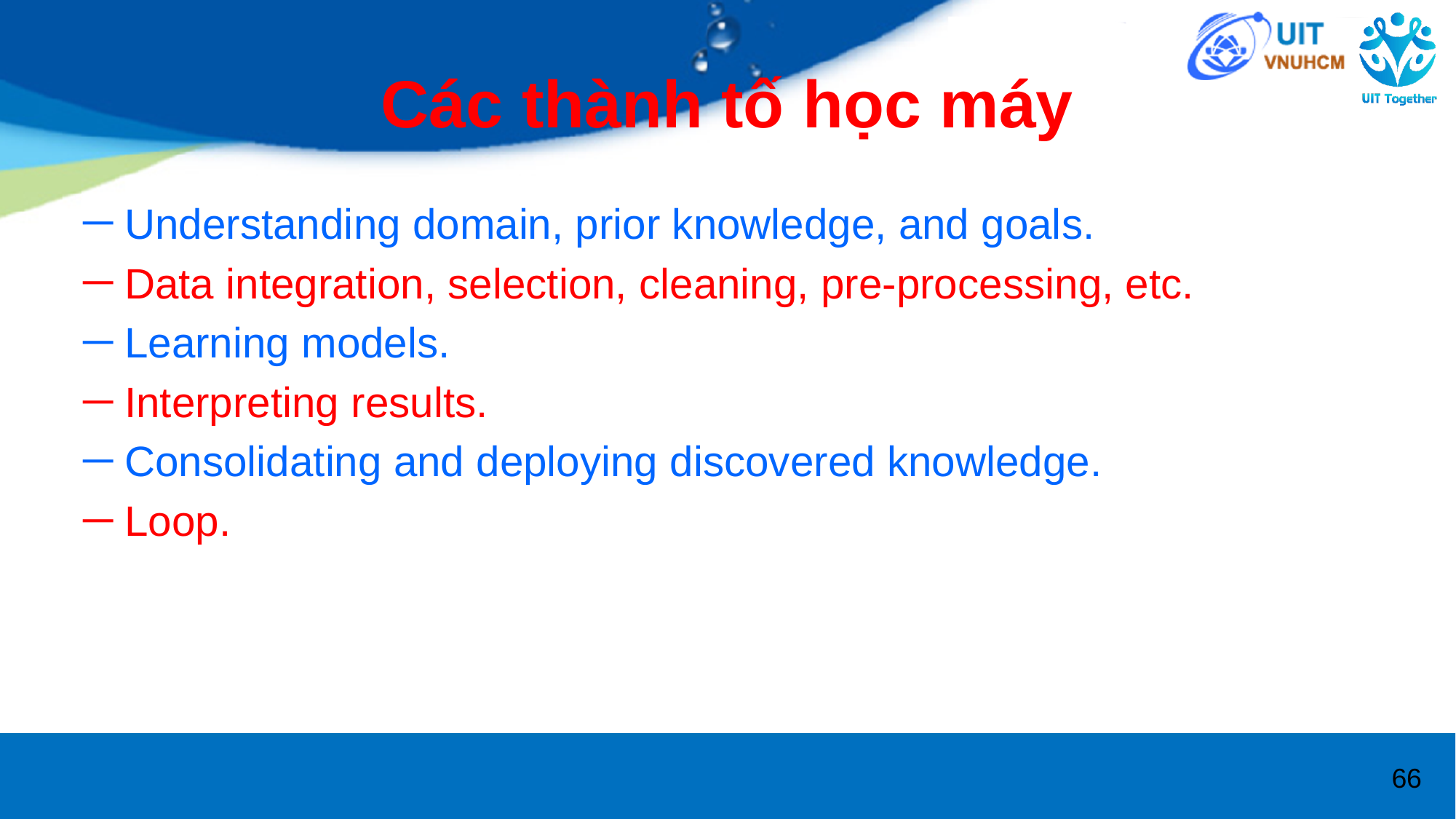

# Các thành tố học máy
Understanding domain, prior knowledge, and goals.
Data integration, selection, cleaning, pre-processing, etc.
Learning models.
Interpreting results.
Consolidating and deploying discovered knowledge.
Loop.